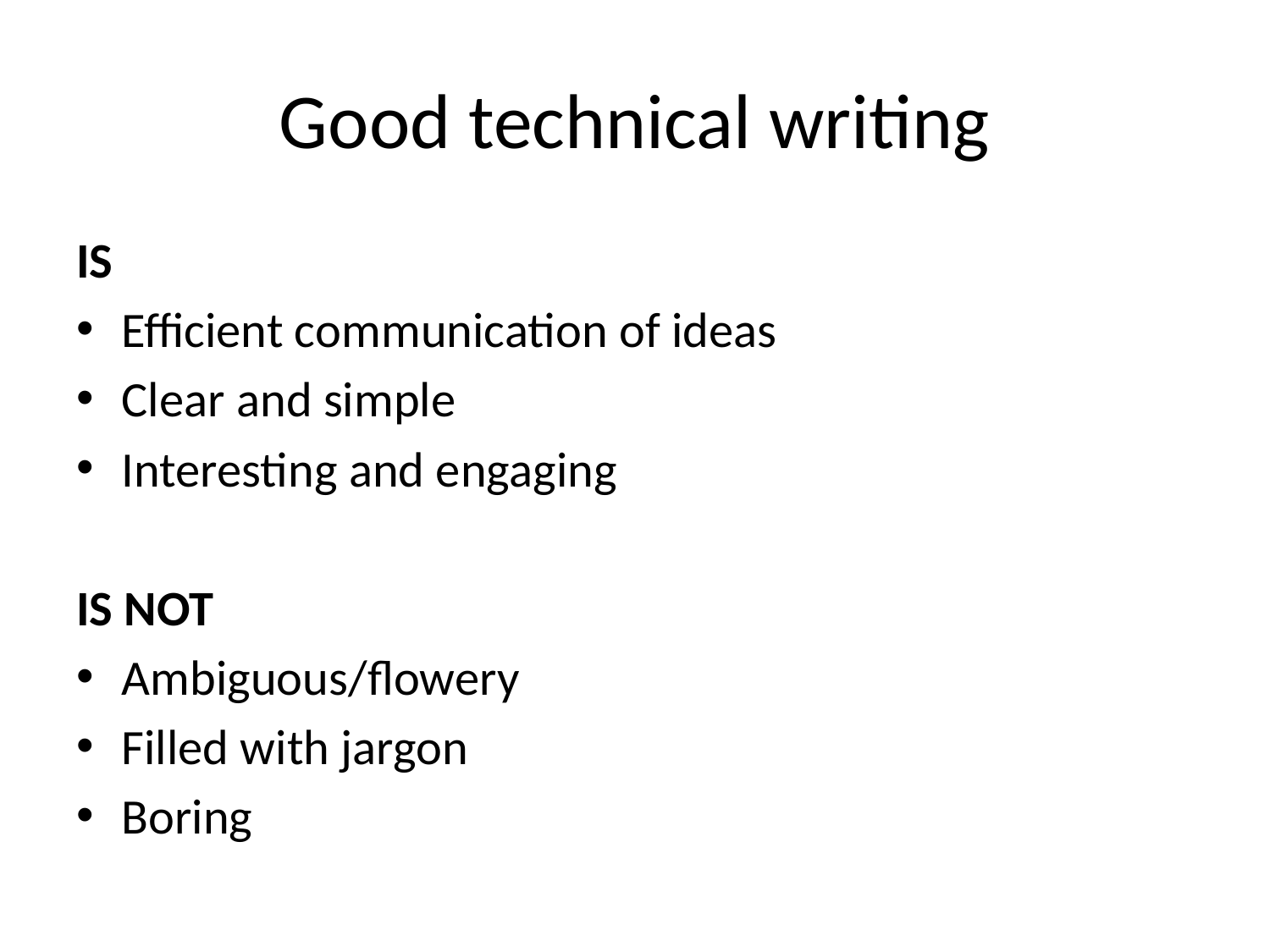

# Good technical writing
IS
Efficient communication of ideas
Clear and simple
Interesting and engaging

IS NOT
Ambiguous/flowery
Filled with jargon
Boring